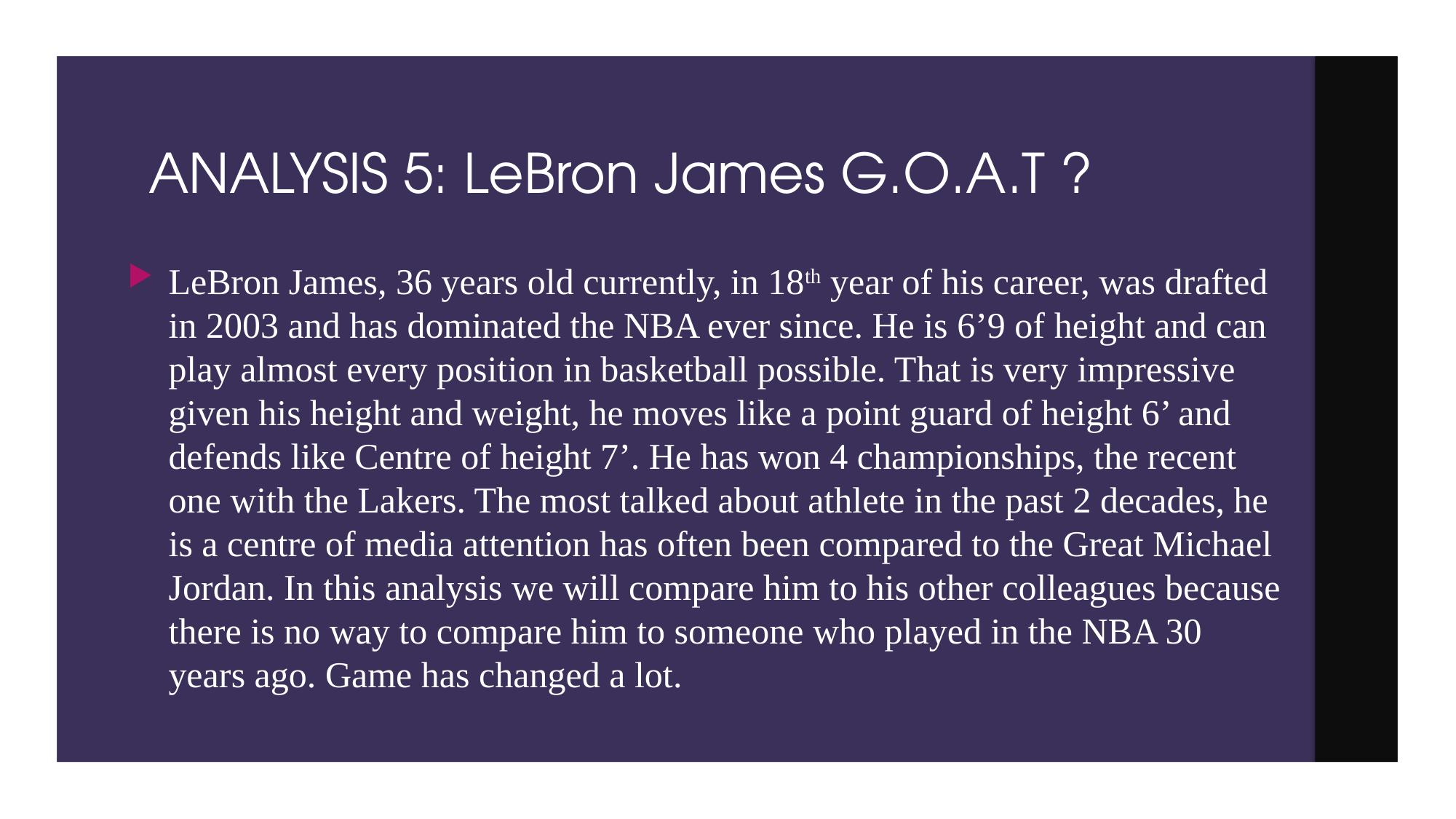

# ANALYSIS 5: LeBron James G.O.A.T ?
LeBron James, 36 years old currently, in 18th year of his career, was drafted in 2003 and has dominated the NBA ever since. He is 6’9 of height and can play almost every position in basketball possible. That is very impressive given his height and weight, he moves like a point guard of height 6’ and defends like Centre of height 7’. He has won 4 championships, the recent one with the Lakers. The most talked about athlete in the past 2 decades, he is a centre of media attention has often been compared to the Great Michael Jordan. In this analysis we will compare him to his other colleagues because there is no way to compare him to someone who played in the NBA 30 years ago. Game has changed a lot.